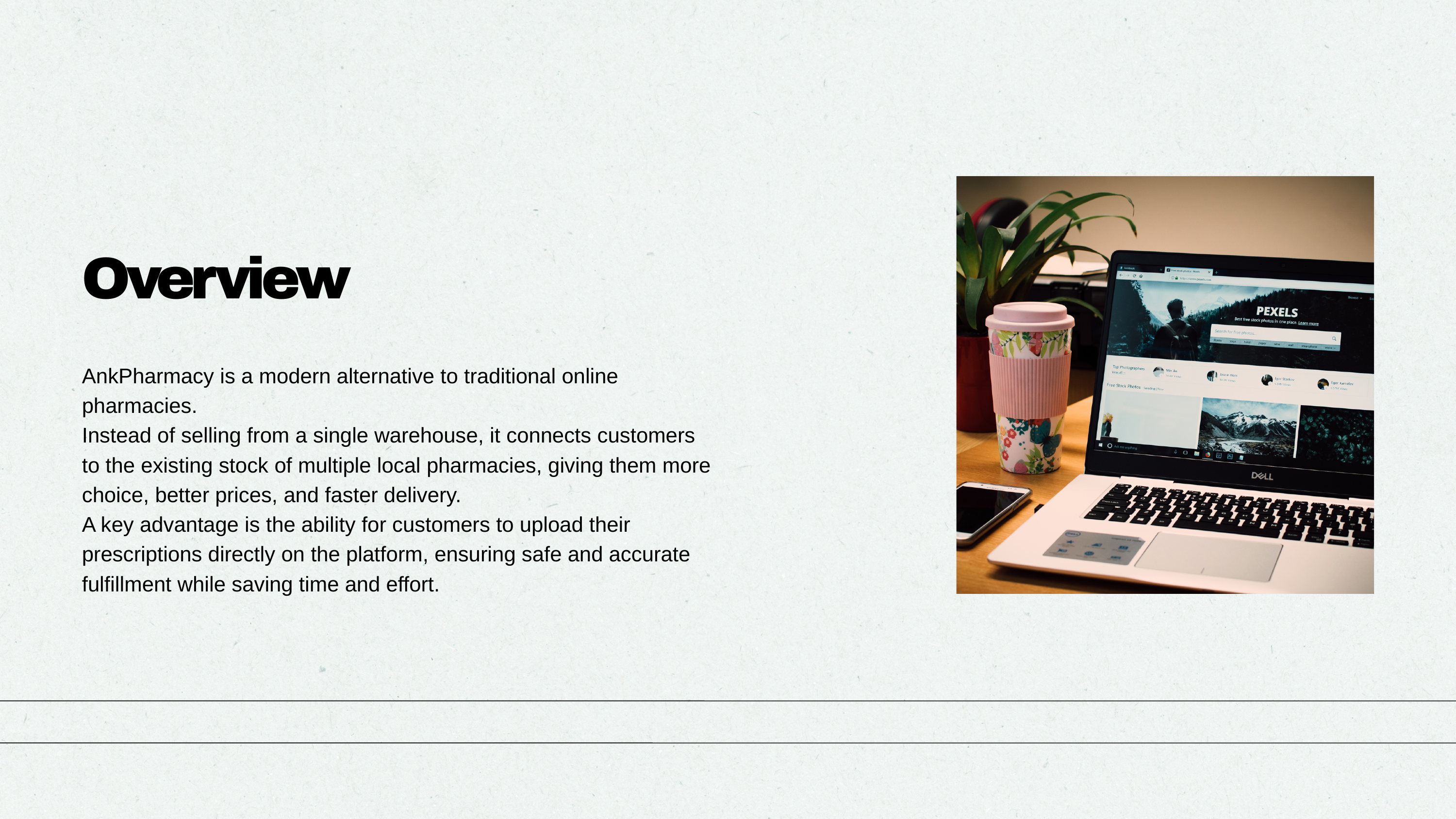

Overview
AnkPharmacy is a modern alternative to traditional online pharmacies.
Instead of selling from a single warehouse, it connects customers to the existing stock of multiple local pharmacies, giving them more choice, better prices, and faster delivery.
A key advantage is the ability for customers to upload their prescriptions directly on the platform, ensuring safe and accurate fulfillment while saving time and effort.